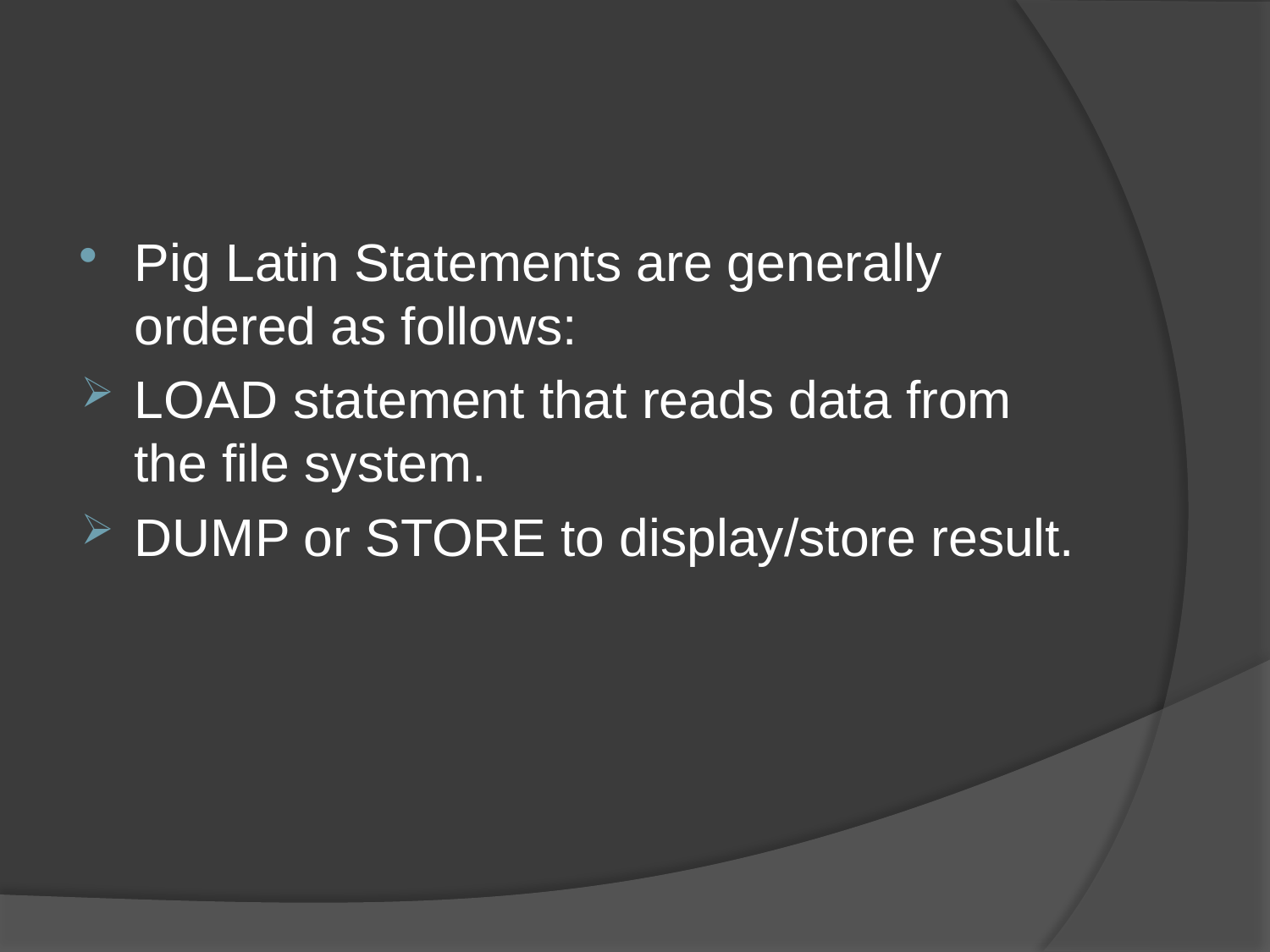

#
Pig Latin Statements are generally ordered as follows:
LOAD statement that reads data from the file system.
DUMP or STORE to display/store result.